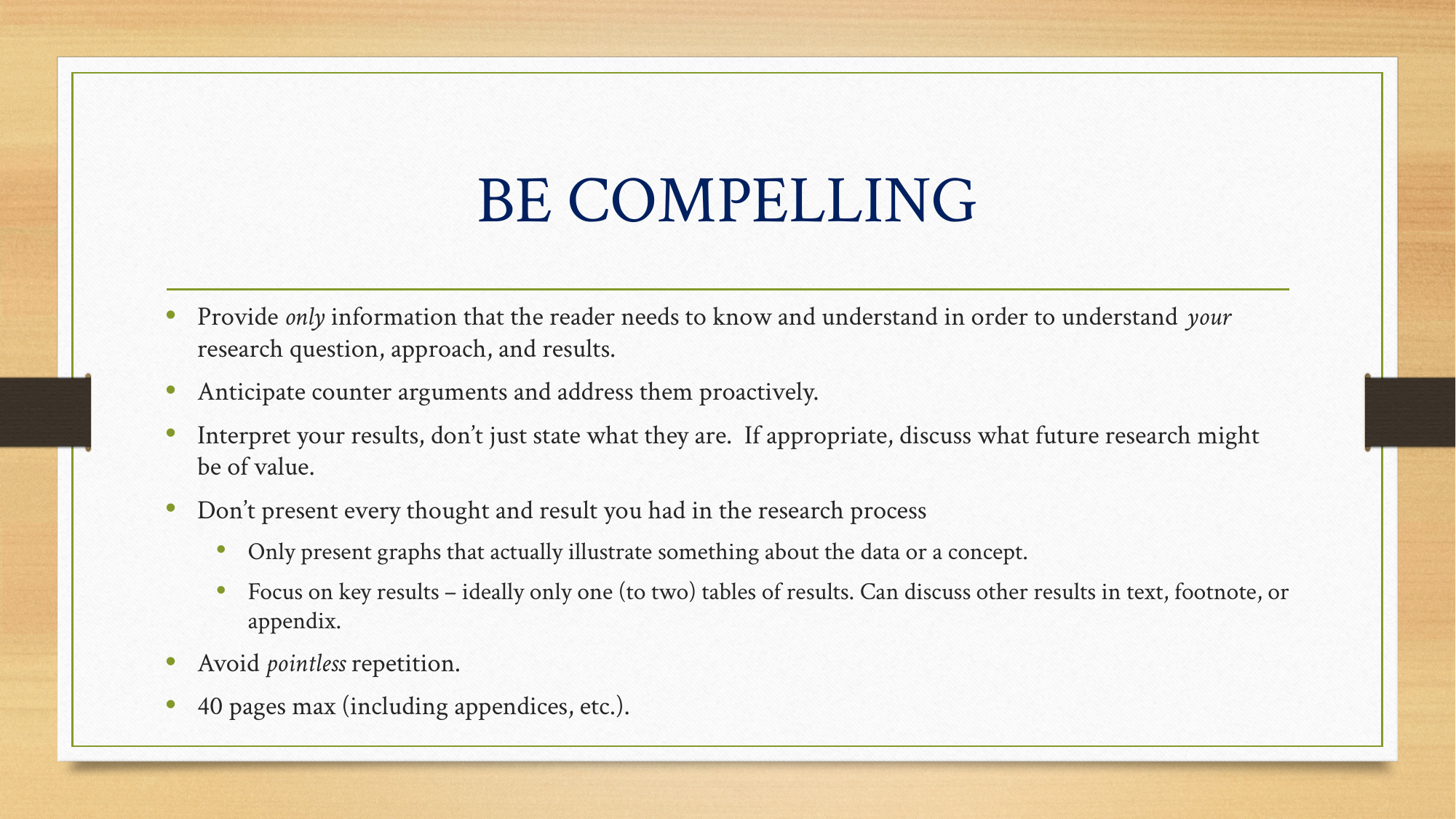

# BE COMPELLING
Provide only information that the reader needs to know and understand in order to understand your research question, approach, and results.
Anticipate counter arguments and address them proactively.
Interpret your results, don’t just state what they are.  If appropriate, discuss what future research might be of value.
Don’t present every thought and result you had in the research process
Only present graphs that actually illustrate something about the data or a concept.
Focus on key results – ideally only one (to two) tables of results. Can discuss other results in text, footnote, or appendix.
Avoid pointless repetition.
40 pages max (including appendices, etc.).